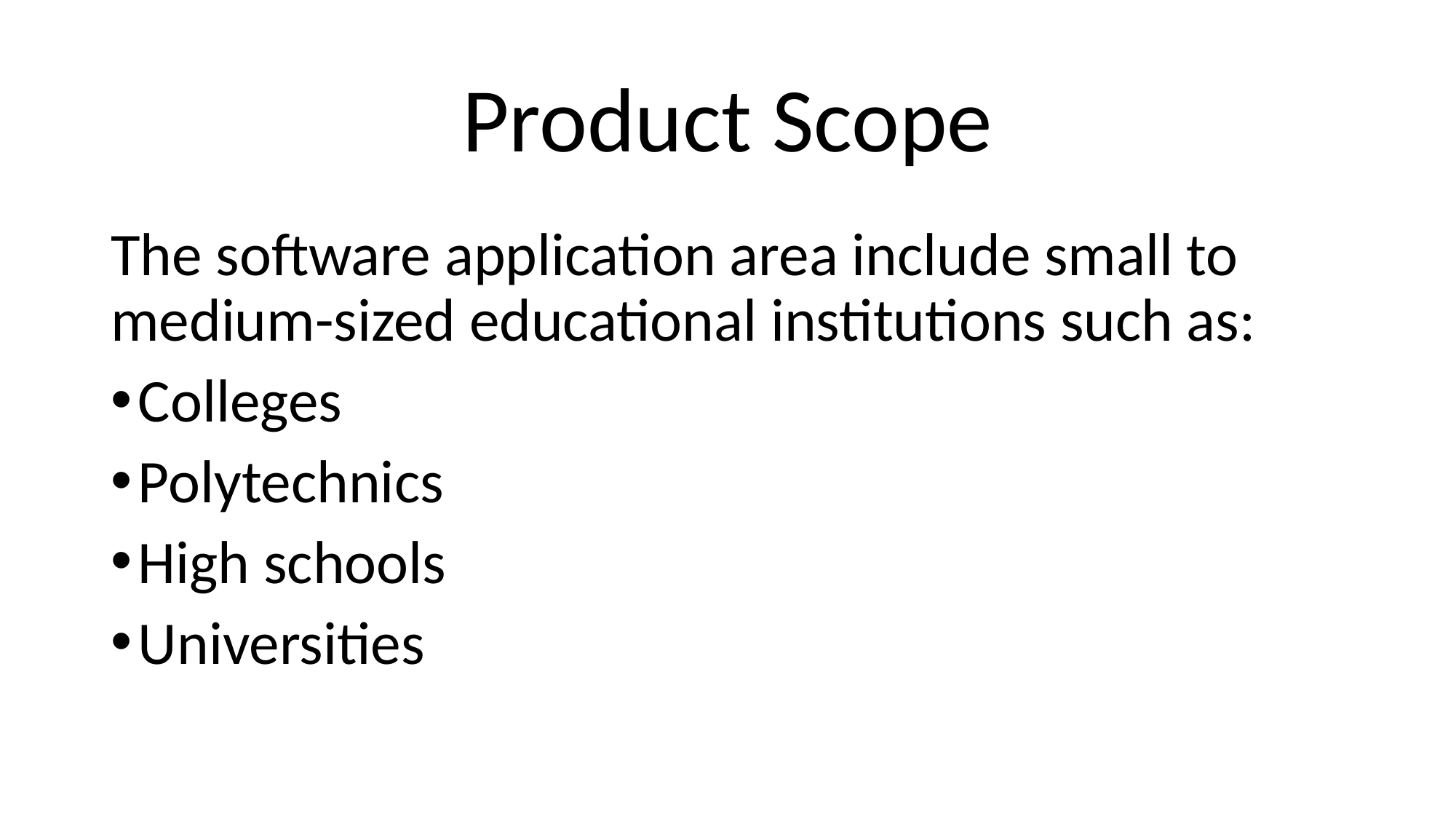

# Product Scope
The software application area include small to medium-sized educational institutions such as:
Colleges
Polytechnics
High schools
Universities